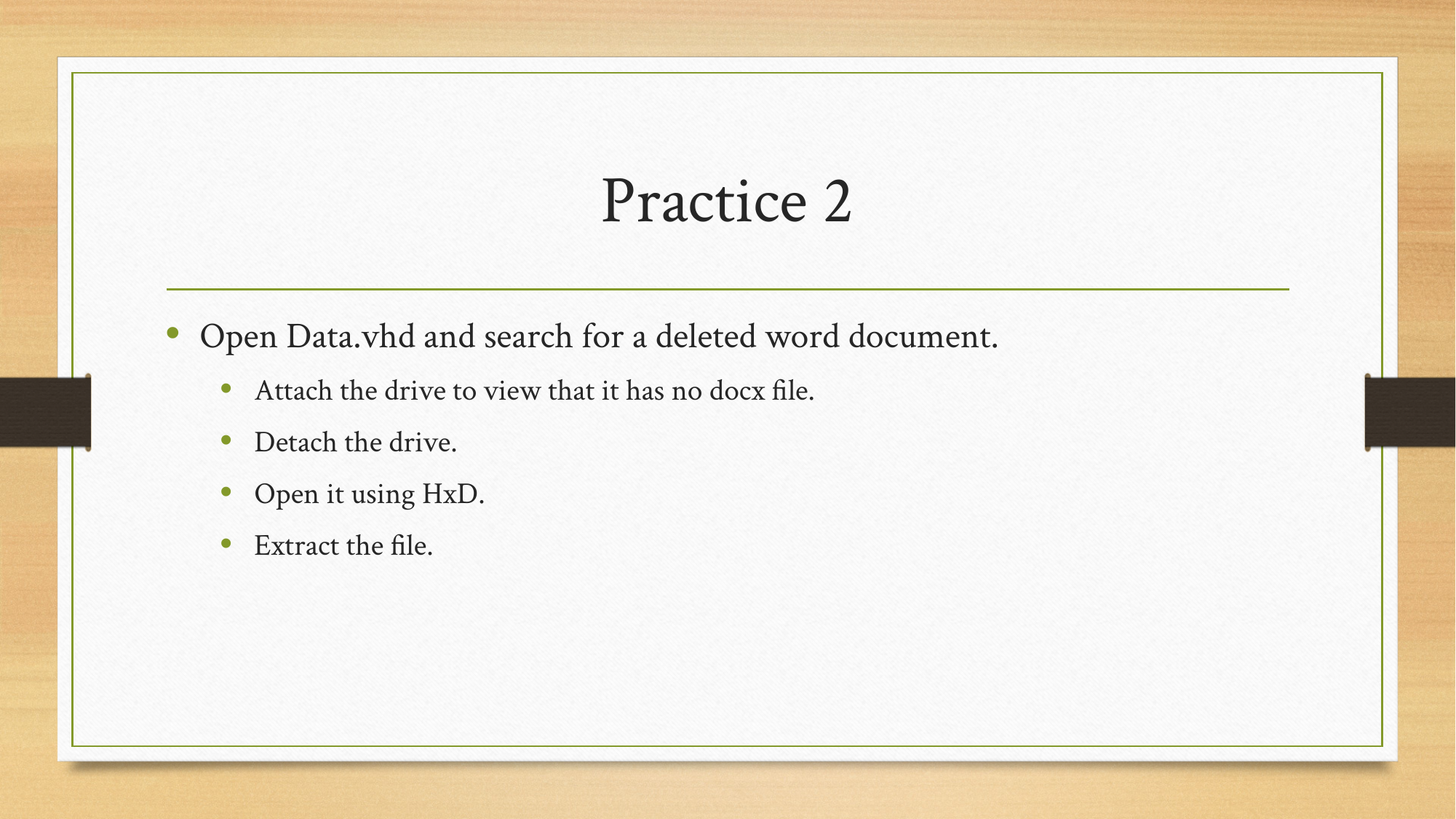

# Practice 2
Open Data.vhd and search for a deleted word document.
Attach the drive to view that it has no docx file.
Detach the drive.
Open it using HxD.
Extract the file.